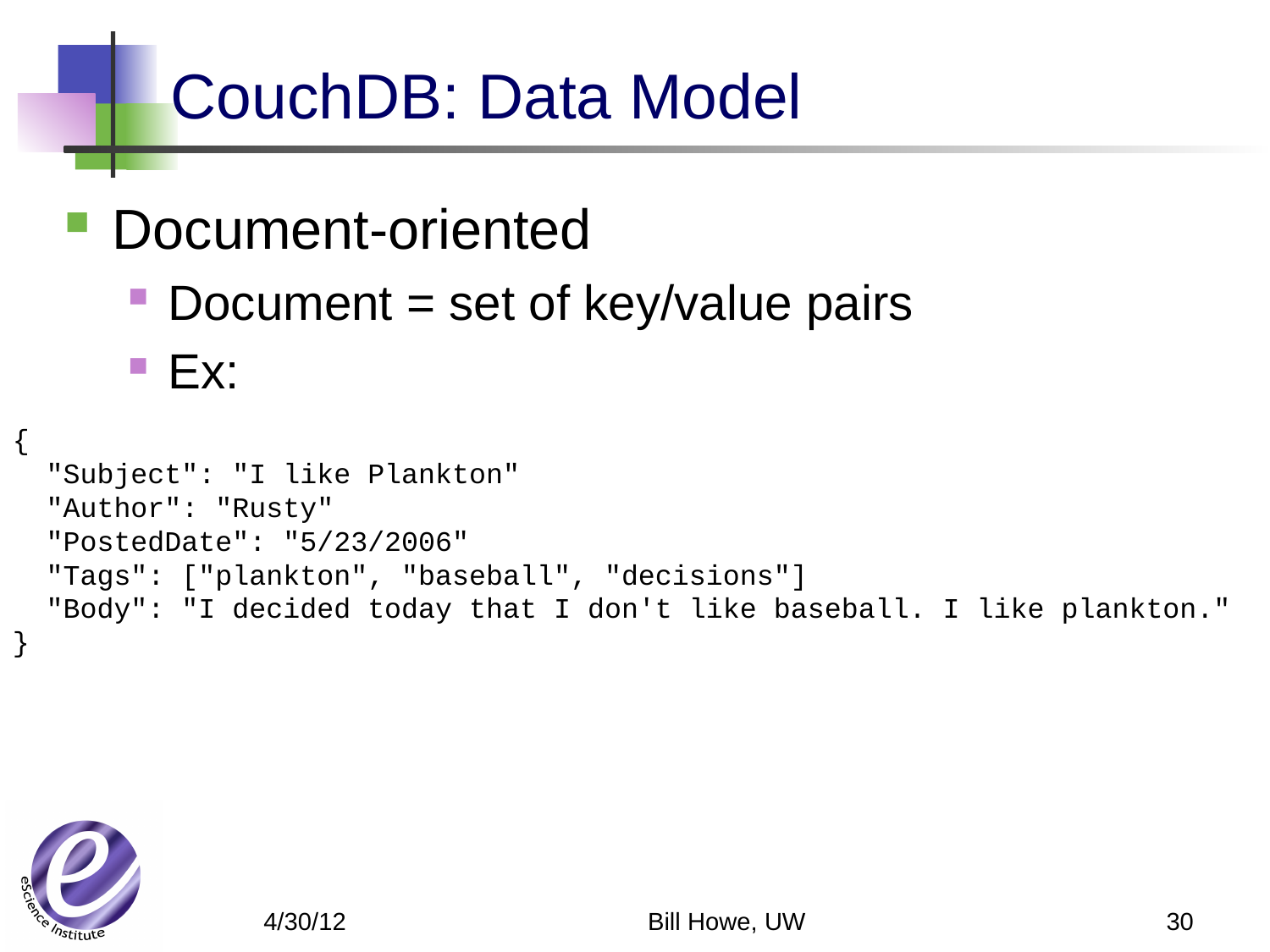

# CouchDB: Data Model
Document-oriented
Document = set of key/value pairs
Ex:
{
  "Subject": "I like Plankton"
  "Author": "Rusty"
  "PostedDate": "5/23/2006"
  "Tags": ["plankton", "baseball", "decisions"]
  "Body": "I decided today that I don't like baseball. I like plankton."
}
Bill Howe, UW
30
4/30/12